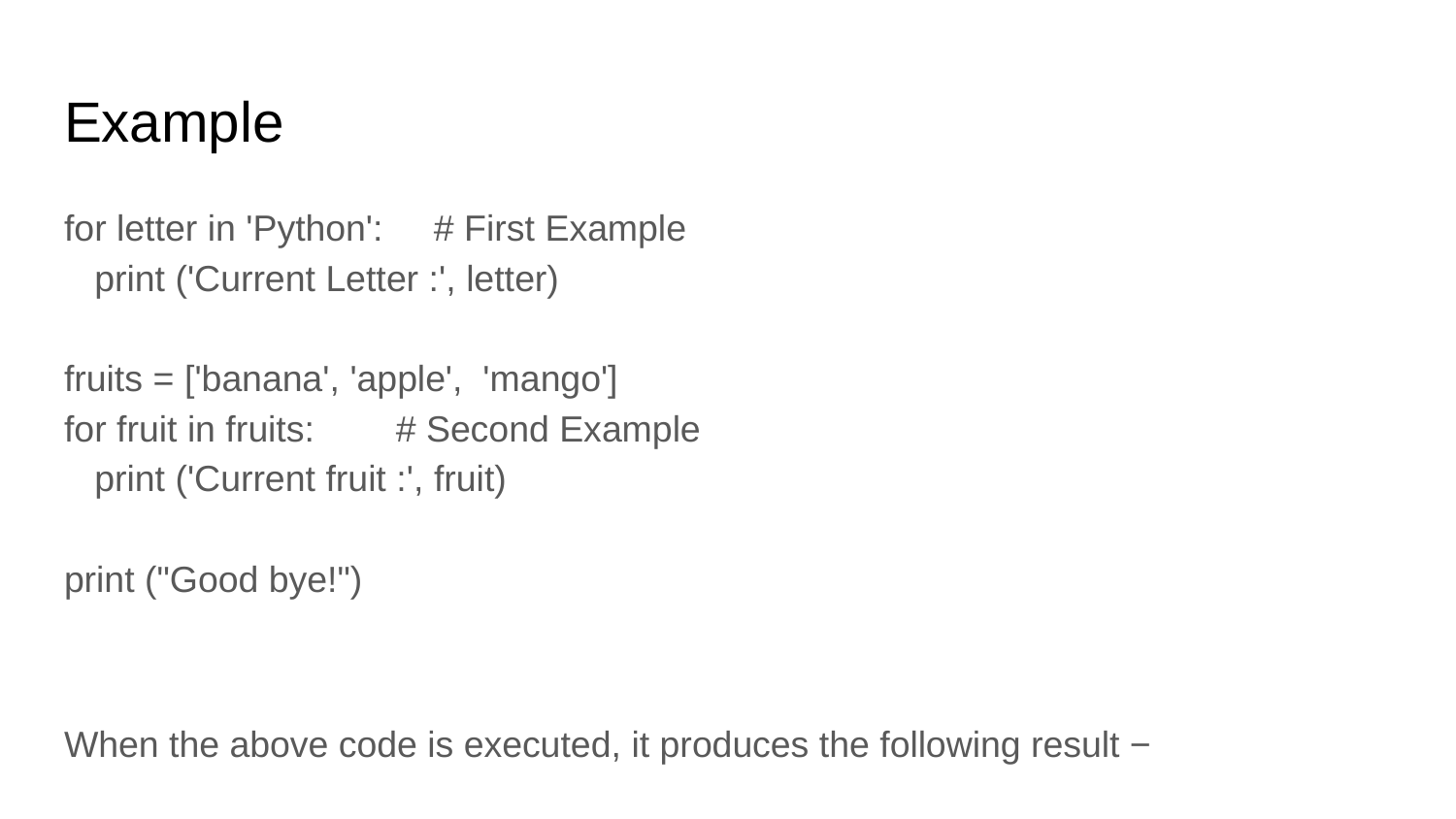

# Example

for letter in 'Python':     # First Example
   print ('Current Letter :', letter)
fruits = ['banana', 'apple',  'mango']
for fruit in fruits:        # Second Example
   print ('Current fruit :', fruit)
print ("Good bye!")

When the above code is executed, it produces the following result −